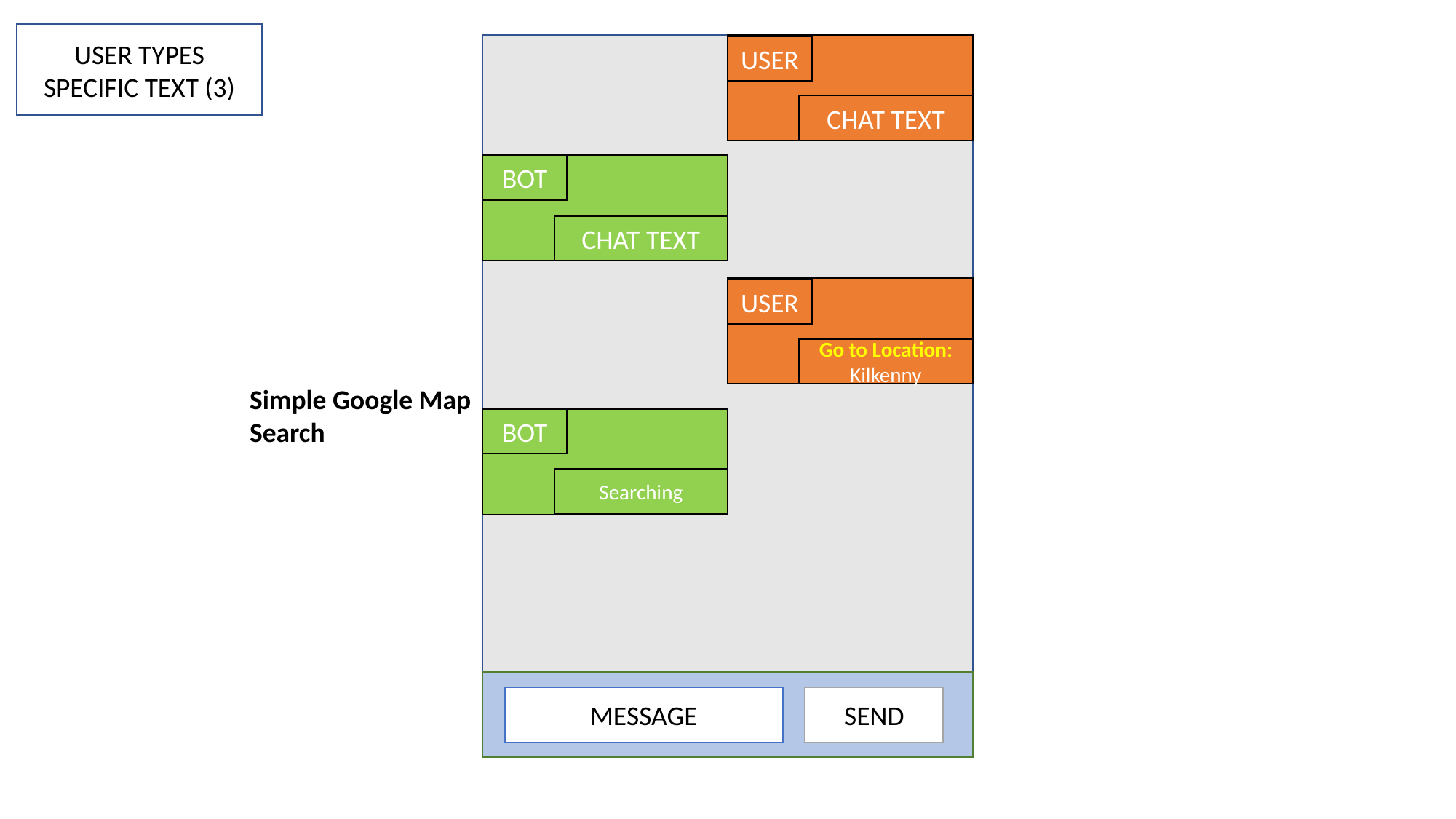

USER TYPES SPECIFIC TEXT (3)

USER
CHAT TEXT

BOT
CHAT TEXT

USER
Go to Location: Kilkenny
Simple Google Map Search

BOT
Searching

MESSAGE
SEND